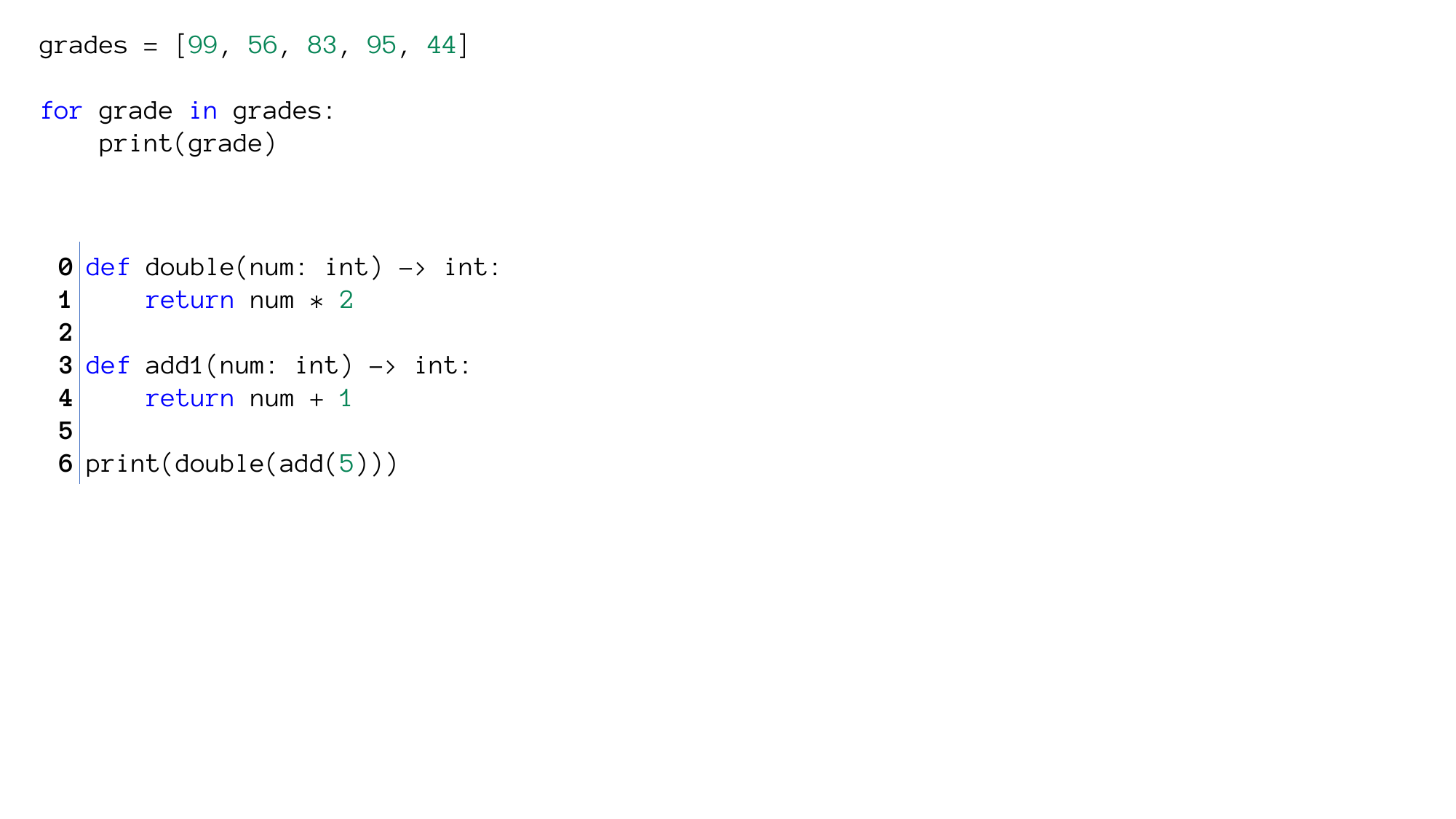

grades = [99, 56, 83, 95, 44]
for grade in grades:
    print(grade)
0
1
2
3
4
5
6
def double(num: int) -> int:
    return num * 2
def add1(num: int) -> int:
    return num + 1
print(double(add(5)))